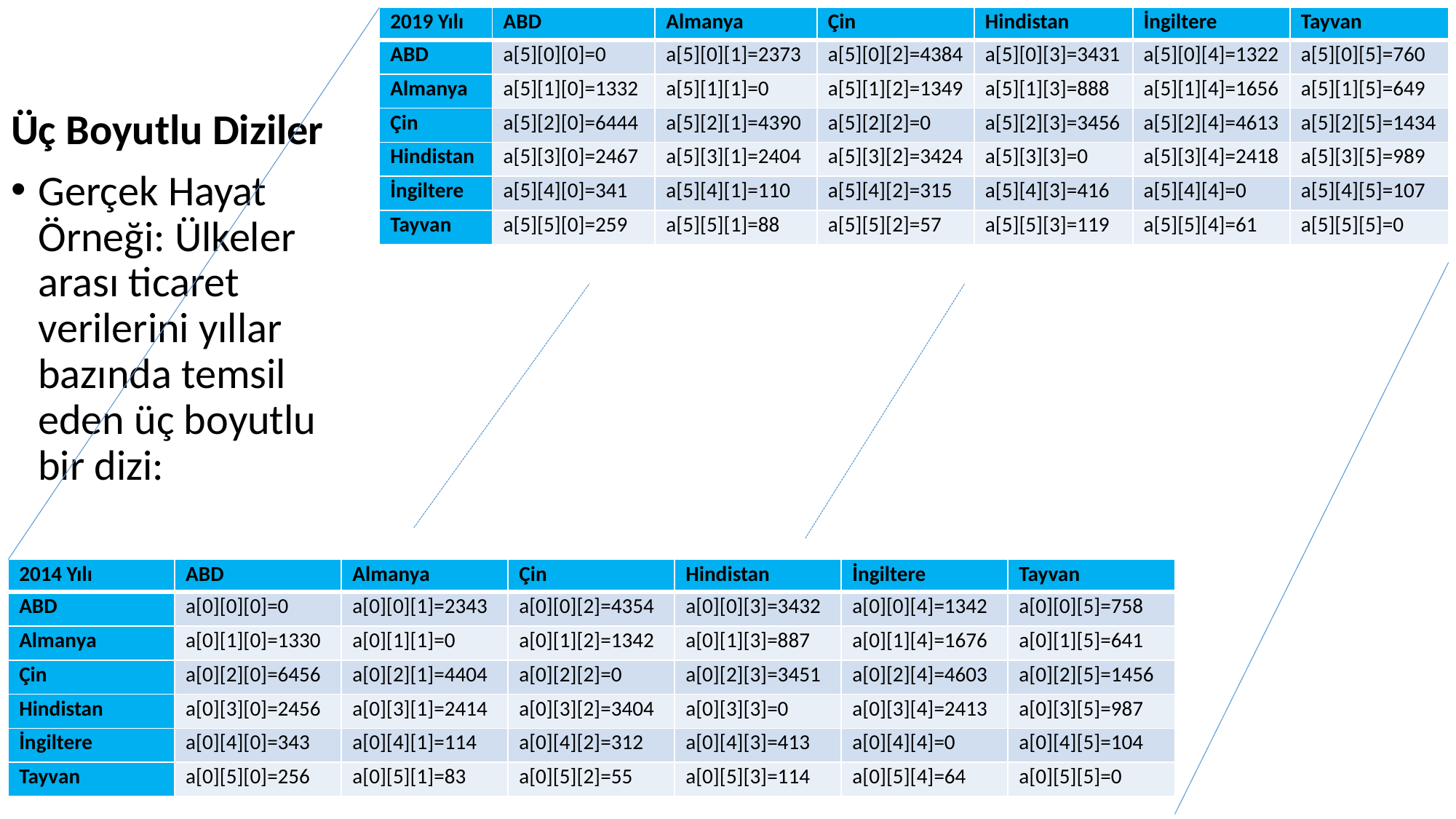

| 2019 Yılı | ABD | Almanya | Çin | Hindistan | İngiltere | Tayvan |
| --- | --- | --- | --- | --- | --- | --- |
| ABD | a[5][0][0]=0 | a[5][0][1]=2373 | a[5][0][2]=4384 | a[5][0][3]=3431 | a[5][0][4]=1322 | a[5][0][5]=760 |
| Almanya | a[5][1][0]=1332 | a[5][1][1]=0 | a[5][1][2]=1349 | a[5][1][3]=888 | a[5][1][4]=1656 | a[5][1][5]=649 |
| Çin | a[5][2][0]=6444 | a[5][2][1]=4390 | a[5][2][2]=0 | a[5][2][3]=3456 | a[5][2][4]=4613 | a[5][2][5]=1434 |
| Hindistan | a[5][3][0]=2467 | a[5][3][1]=2404 | a[5][3][2]=3424 | a[5][3][3]=0 | a[5][3][4]=2418 | a[5][3][5]=989 |
| İngiltere | a[5][4][0]=341 | a[5][4][1]=110 | a[5][4][2]=315 | a[5][4][3]=416 | a[5][4][4]=0 | a[5][4][5]=107 |
| Tayvan | a[5][5][0]=259 | a[5][5][1]=88 | a[5][5][2]=57 | a[5][5][3]=119 | a[5][5][4]=61 | a[5][5][5]=0 |
Üç Boyutlu Diziler
Gerçek Hayat Örneği: Ülkeler arası ticaret verilerini yıllar bazında temsil eden üç boyutlu bir dizi:
| 2014 Yılı | ABD | Almanya | Çin | Hindistan | İngiltere | Tayvan |
| --- | --- | --- | --- | --- | --- | --- |
| ABD | a[0][0][0]=0 | a[0][0][1]=2343 | a[0][0][2]=4354 | a[0][0][3]=3432 | a[0][0][4]=1342 | a[0][0][5]=758 |
| Almanya | a[0][1][0]=1330 | a[0][1][1]=0 | a[0][1][2]=1342 | a[0][1][3]=887 | a[0][1][4]=1676 | a[0][1][5]=641 |
| Çin | a[0][2][0]=6456 | a[0][2][1]=4404 | a[0][2][2]=0 | a[0][2][3]=3451 | a[0][2][4]=4603 | a[0][2][5]=1456 |
| Hindistan | a[0][3][0]=2456 | a[0][3][1]=2414 | a[0][3][2]=3404 | a[0][3][3]=0 | a[0][3][4]=2413 | a[0][3][5]=987 |
| İngiltere | a[0][4][0]=343 | a[0][4][1]=114 | a[0][4][2]=312 | a[0][4][3]=413 | a[0][4][4]=0 | a[0][4][5]=104 |
| Tayvan | a[0][5][0]=256 | a[0][5][1]=83 | a[0][5][2]=55 | a[0][5][3]=114 | a[0][5][4]=64 | a[0][5][5]=0 |